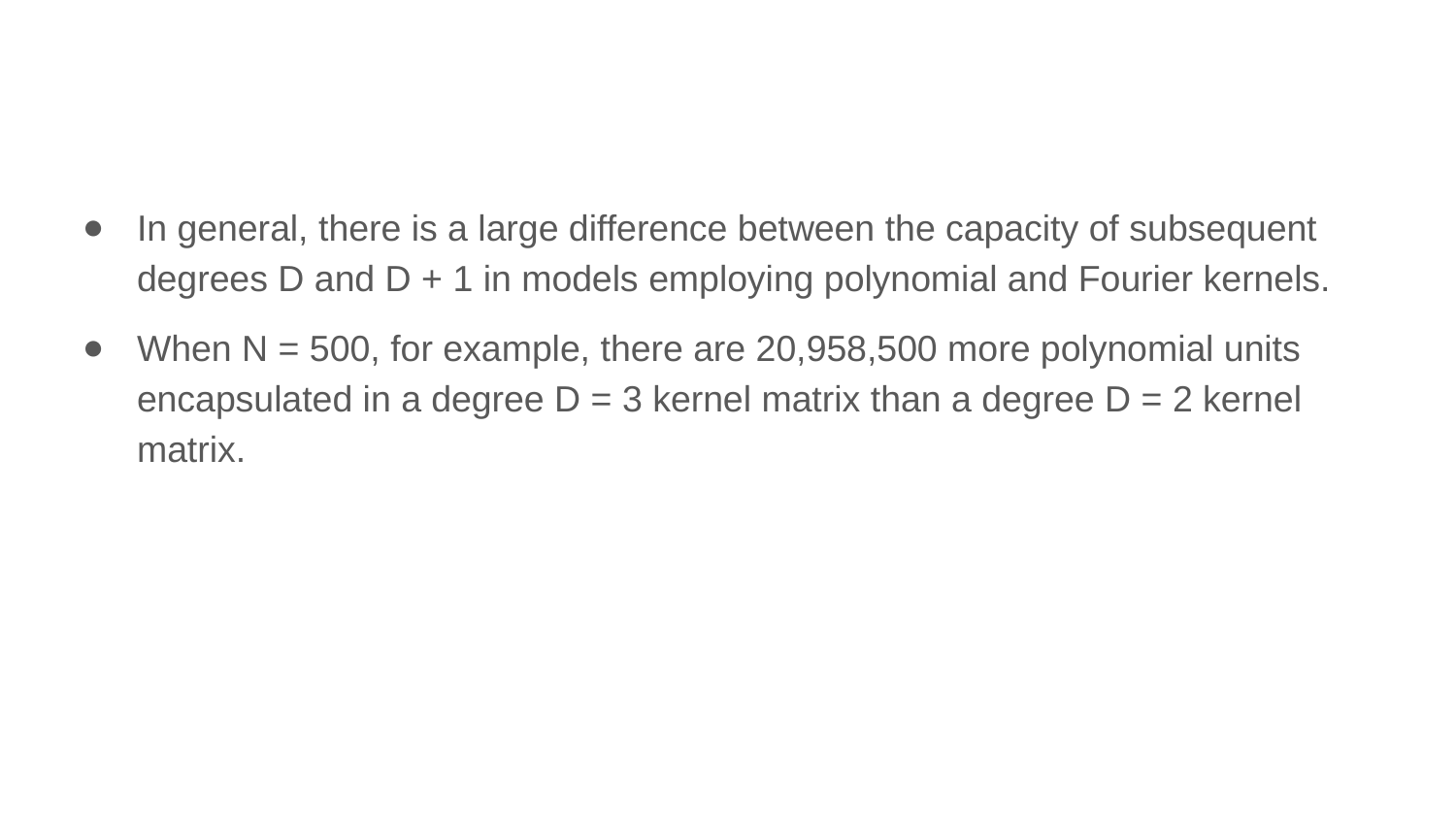

In general, there is a large difference between the capacity of subsequent degrees D and D + 1 in models employing polynomial and Fourier kernels.
When N = 500, for example, there are 20,958,500 more polynomial units encapsulated in a degree D = 3 kernel matrix than a degree D = 2 kernel matrix.